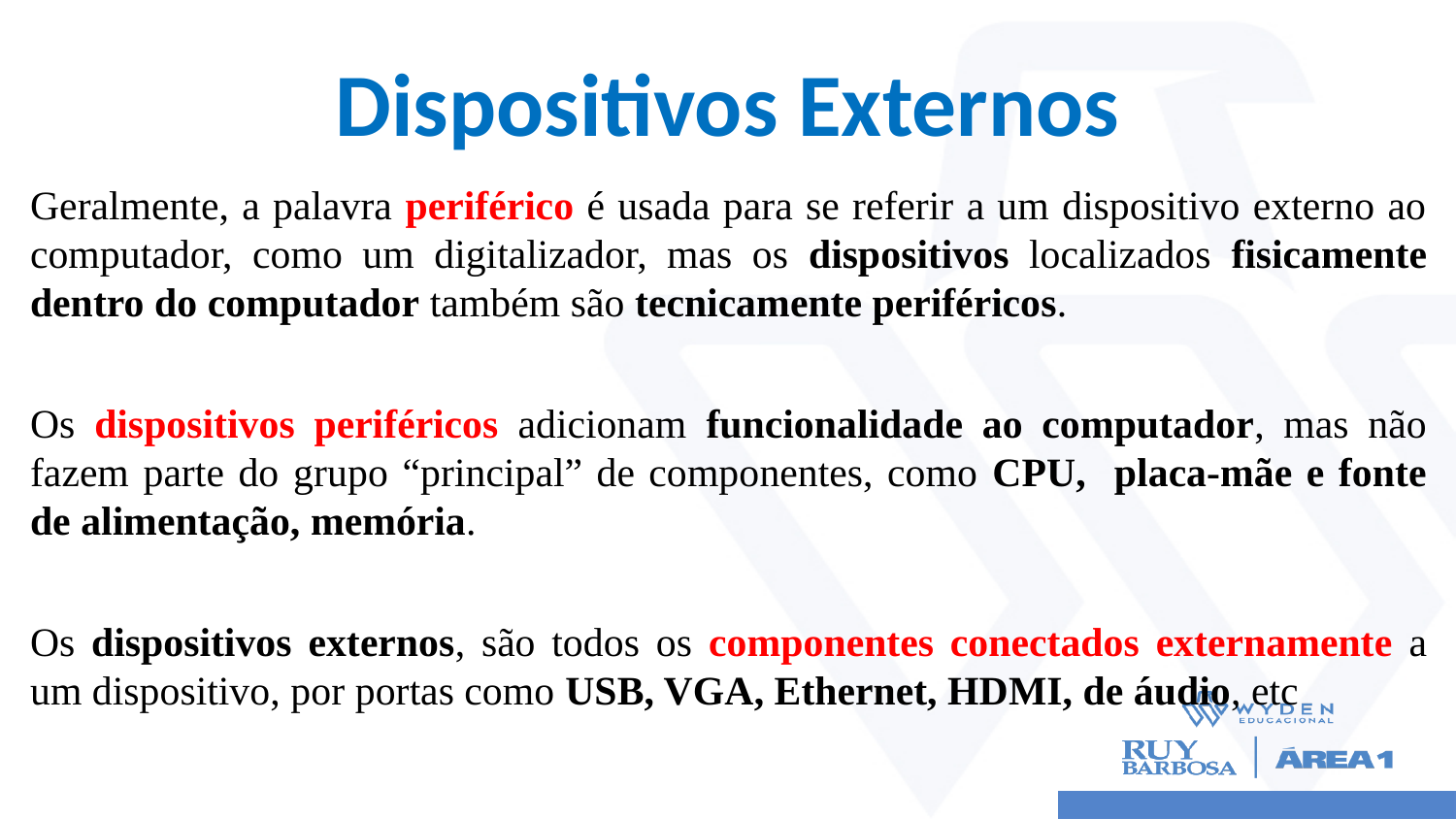

# Dispositivos Externos
Geralmente, a palavra periférico é usada para se referir a um dispositivo externo ao computador, como um digitalizador, mas os dispositivos localizados fisicamente dentro do computador também são tecnicamente periféricos.

Os dispositivos periféricos adicionam funcionalidade ao computador, mas não fazem parte do grupo “principal” de componentes, como CPU,  placa-mãe e fonte de alimentação, memória.

Os dispositivos externos, são todos os componentes conectados externamente a um dispositivo, por portas como USB, VGA, Ethernet, HDMI, de áudio, etc